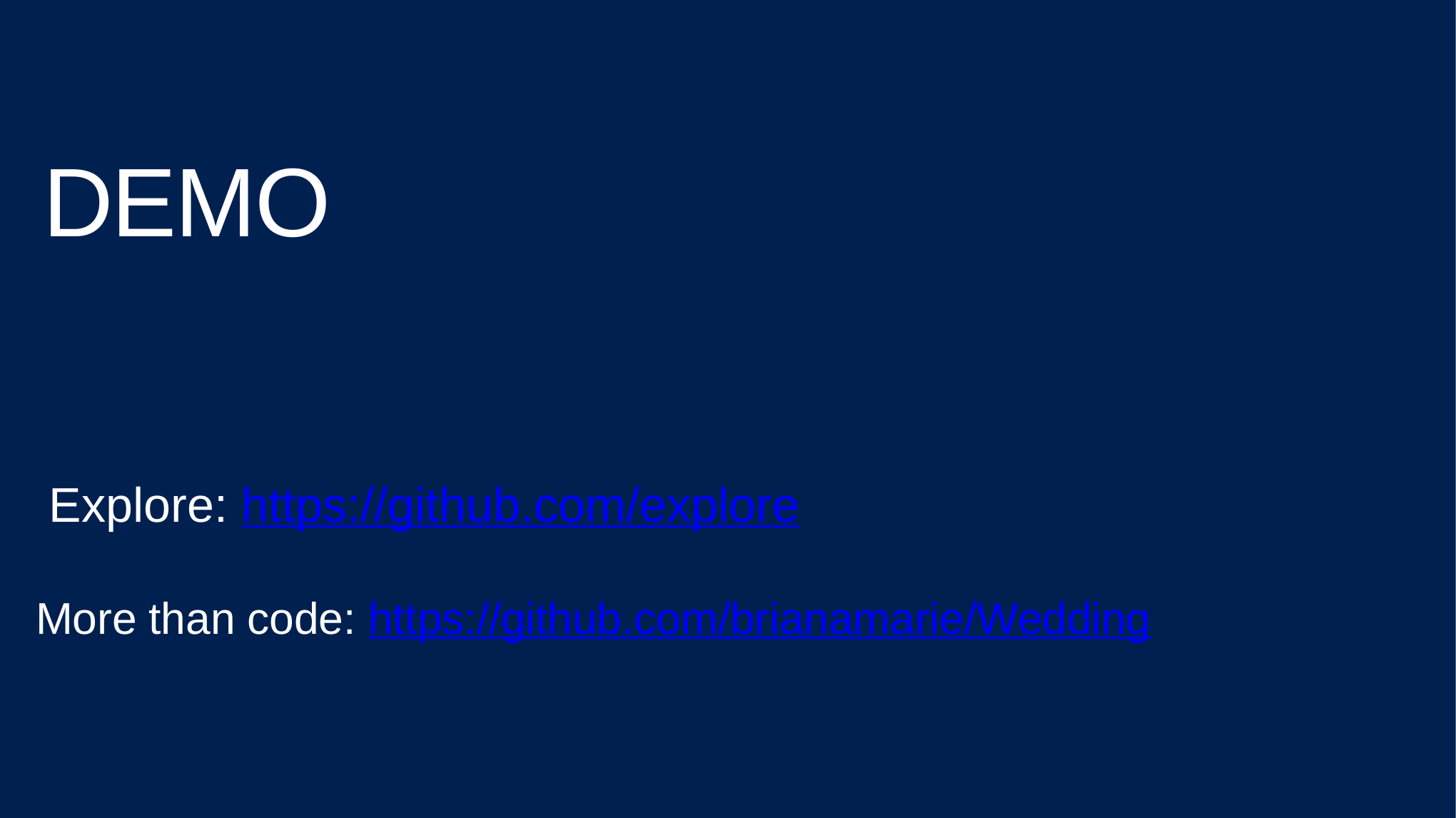

# DEMO
Explore: https://github.com/explore
More than code: https://github.com/brianamarie/Wedding